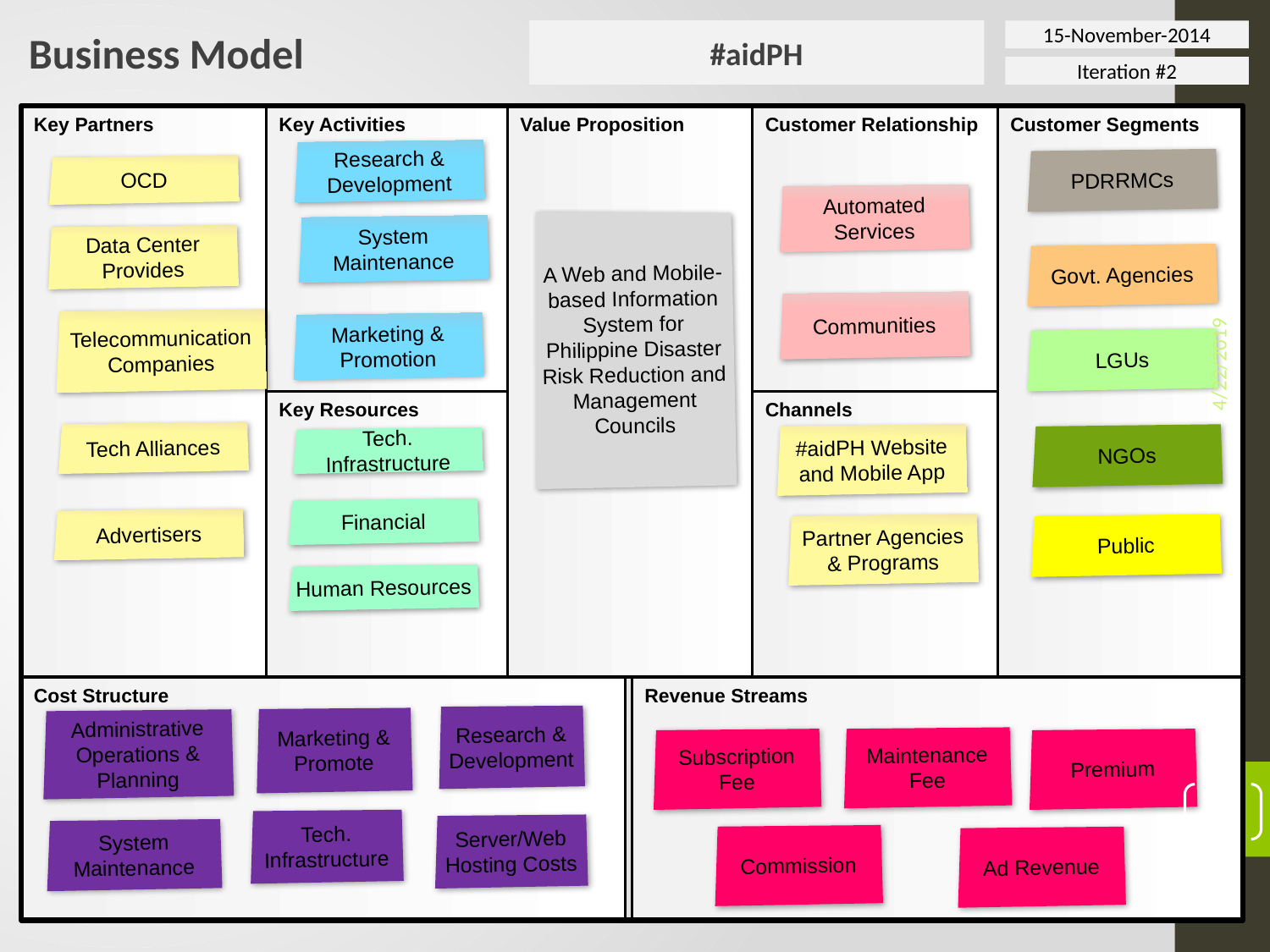

#aidPH
15-November-2014
Business Model
Iteration #2
Key Partners

Key Activities
Value Proposition
Customer Relationship
Customer Segments
Research & Development
PDRRMCs
OCD
Automated Services
A Web and Mobile-based Information System for Philippine Disaster Risk Reduction and Management Councils
System Maintenance
Data Center Provides
4/22/2019
Govt. Agencies
Communities
Telecommunication Companies
Marketing & Promotion
LGUs
Key Resources
Channels
Tech Alliances
#aidPH Website and Mobile App
NGOs
Tech. Infrastructure
Financial
Advertisers
Partner Agencies & Programs
Public
Presented by: SB Satorre
Human Resources
Cost Structure
Revenue Streams
Research & Development
Marketing & Promote
Administrative Operations & Planning
Maintenance Fee
Subscription Fee
Premium
31
Tech. Infrastructure
Server/Web Hosting Costs
System Maintenance
Commission
Ad Revenue